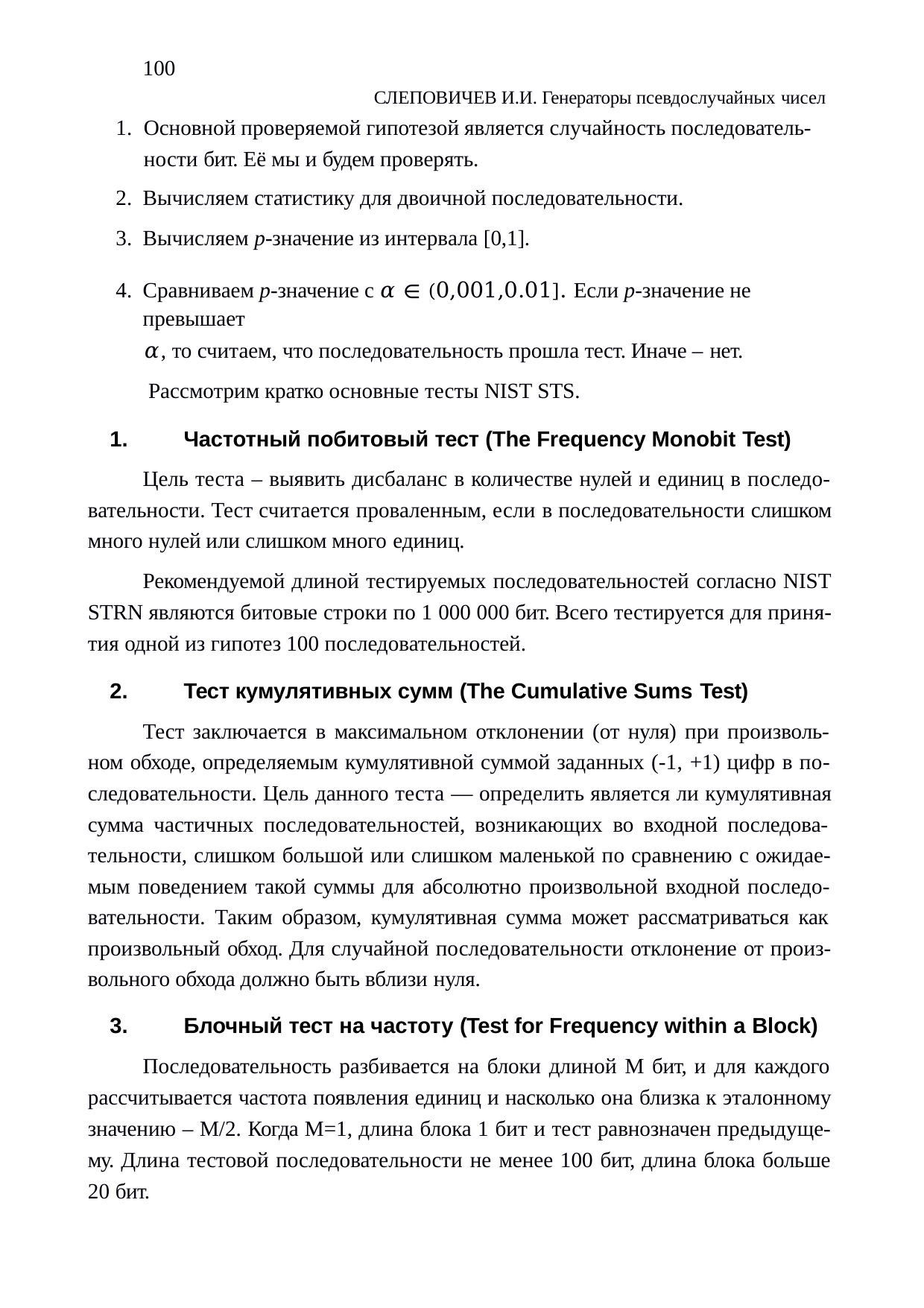

100
СЛЕПОВИЧЕВ И.И. Генераторы псевдослучайных чисел
Основной проверяемой гипотезой является случайность последователь-  ности бит. Её мы и будем проверять.
Вычисляем статистику для двоичной последовательности.
Вычисляем p-значение из интервала [0,1].
Сравниваем p-значение c 𝛼 ∈ (0,001,0.01]. Если p-значение не превышает
𝛼, то считаем, что последовательность прошла тест. Иначе – нет.
Рассмотрим кратко основные тесты NIST STS.

Частотный побитовый тест (The Frequency Monobit Test)
Цель теста – выявить дисбаланс в количестве нулей и единиц в последо-  вательности. Тест считается проваленным, если в последовательности слишком  много нулей или слишком много единиц.
Рекомендуемой длиной тестируемых последовательностей согласно NIST  STRN являются битовые строки по 1 000 000 бит. Всего тестируется для приня-  тия одной из гипотез 100 последовательностей.

Тест кумулятивных сумм (The Cumulative Sums Test)
Тест заключается в максимальном отклонении (от нуля) при произволь-  ном обходе, определяемым кумулятивной суммой заданных (-1, +1) цифр в по-  следовательности. Цель данного теста — определить является ли кумулятивная  сумма частичных последовательностей, возникающих во входной последова-  тельности, слишком большой или слишком маленькой по сравнению с ожидае-  мым поведением такой суммы для абсолютно произвольной входной последо-  вательности. Таким образом, кумулятивная сумма может рассматриваться как  произвольный обход. Для случайной последовательности отклонение от произ-  вольного обхода должно быть вблизи нуля.
Блочный тест на частоту (Test for Frequency within a Block)
Последовательность разбивается на блоки длиной М бит, и для каждого  рассчитывается частота появления единиц и насколько она близка к эталонному  значению – М/2. Когда М=1, длина блока 1 бит и тест равнозначен предыдуще-  му. Длина тестовой последовательности не менее 100 бит, длина блока больше  20 бит.